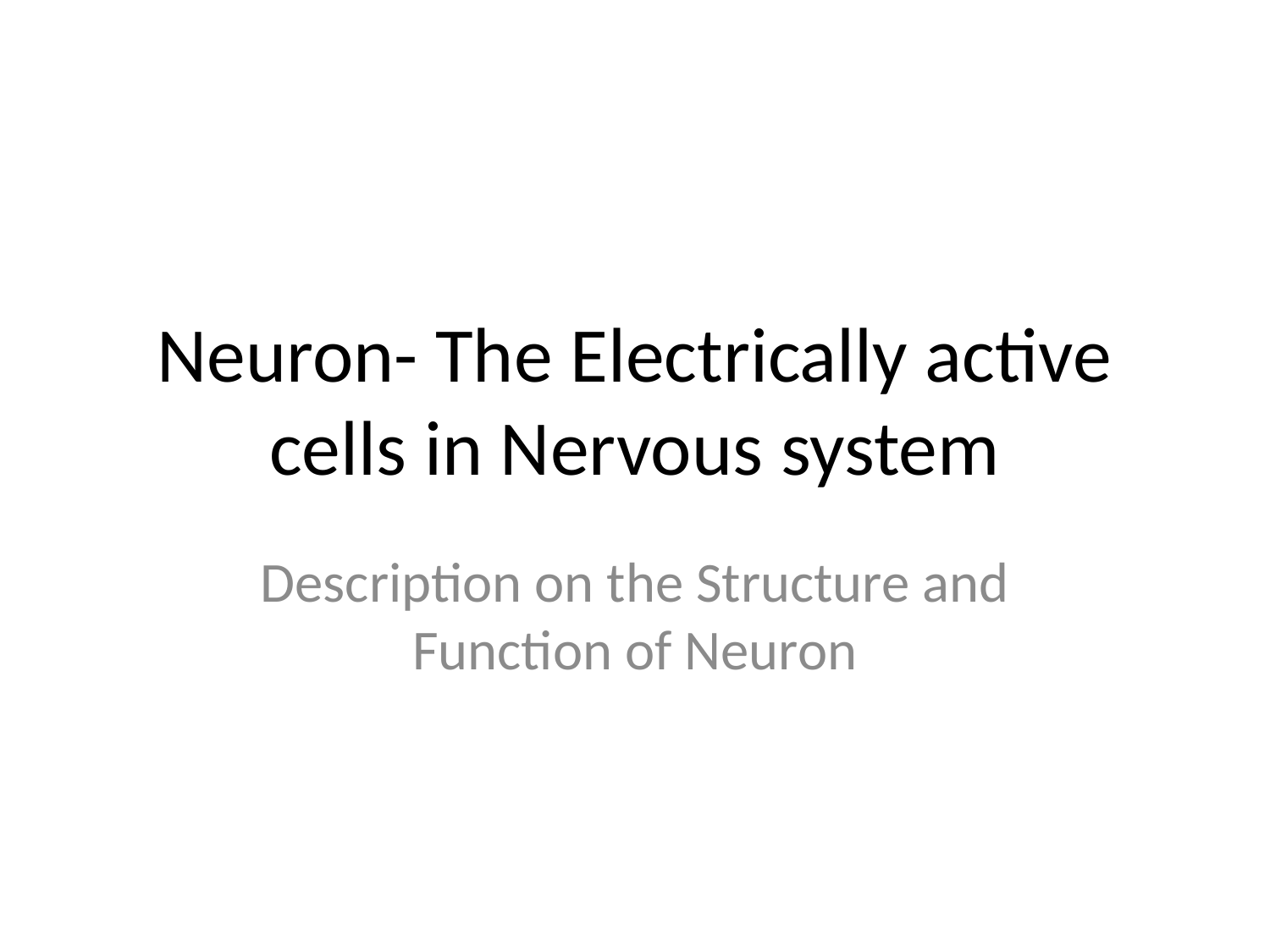

# Neuron- The Electrically active cells in Nervous system
Description on the Structure and Function of Neuron